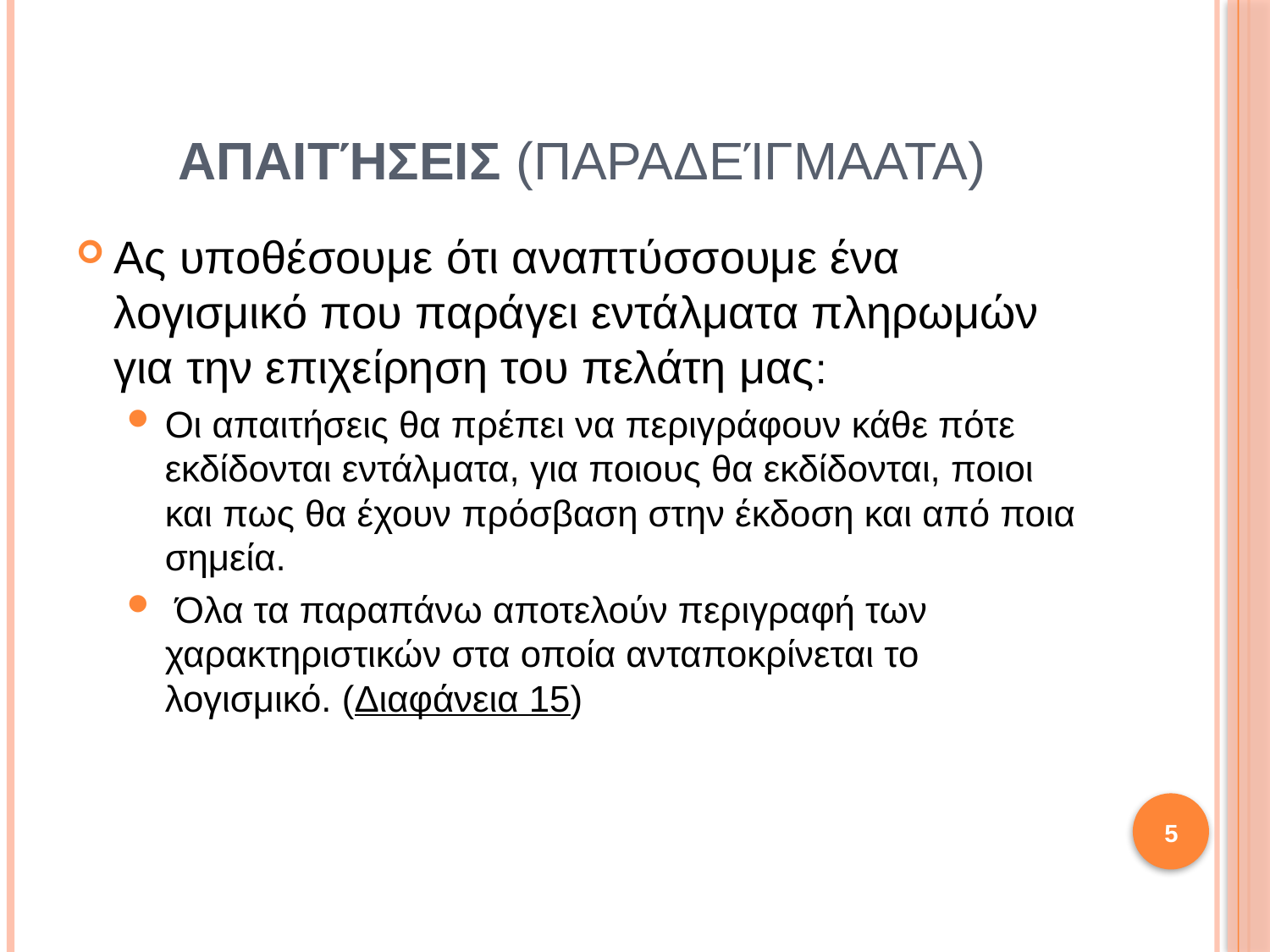

# Απαιτήσεισ (παραδείγμαατα)
Ας υποθέσουμε ότι αναπτύσσουμε ένα λογισμικό που παράγει εντάλματα πληρωμών για την επιχείρηση του πελάτη μας:
Οι απαιτήσεις θα πρέπει να περιγράφουν κάθε πότε εκδίδονται εντάλματα, για ποιους θα εκδίδονται, ποιοι και πως θα έχουν πρόσβαση στην έκδοση και από ποια σημεία.
 Όλα τα παραπάνω αποτελούν περιγραφή των χαρακτηριστικών στα οποία ανταποκρίνεται το λογισμικό. (Διαφάνεια 15)

5